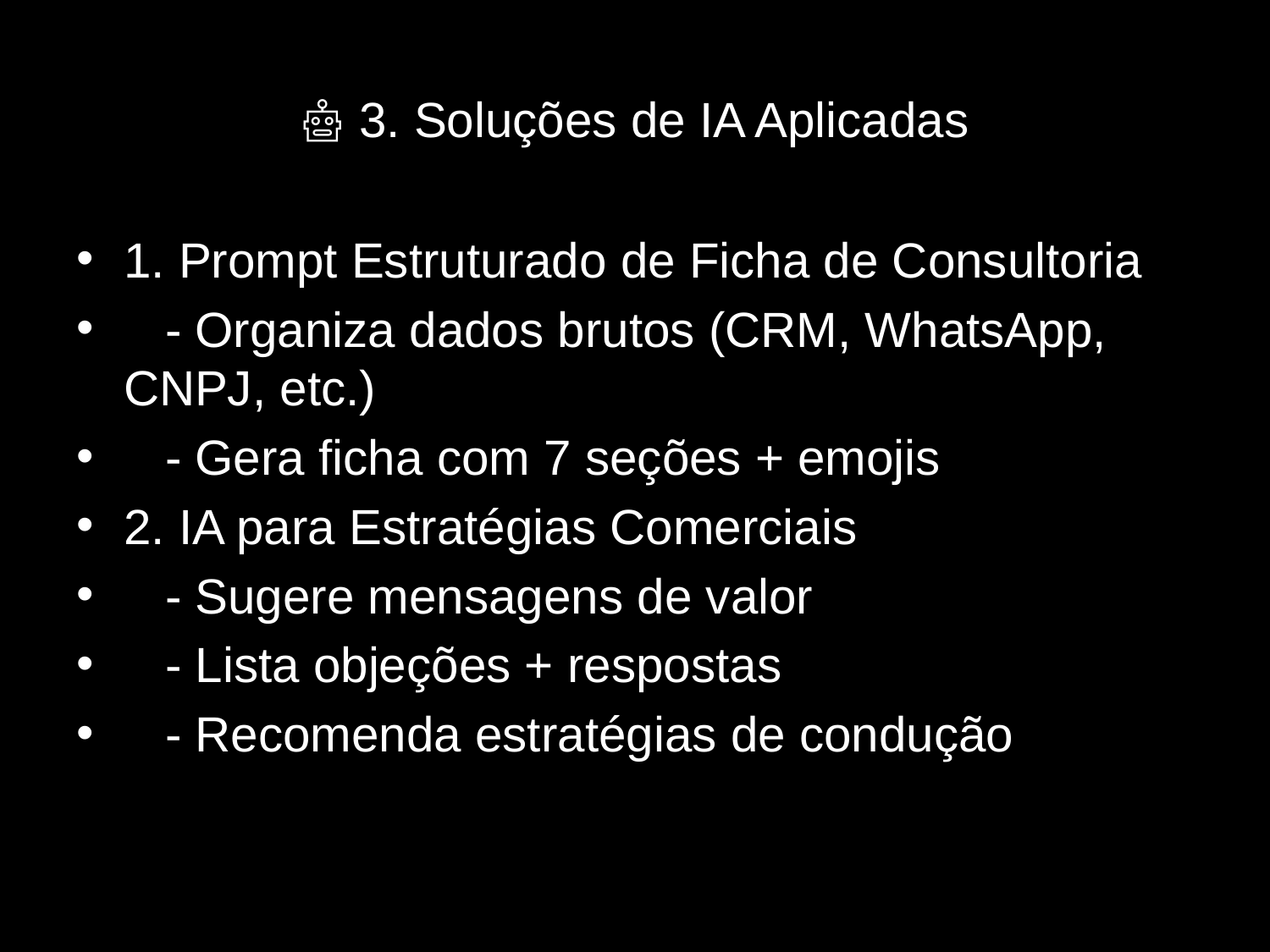

# 🤖 3. Soluções de IA Aplicadas
1. Prompt Estruturado de Ficha de Consultoria
   - Organiza dados brutos (CRM, WhatsApp, CNPJ, etc.)
   - Gera ficha com 7 seções + emojis
2. IA para Estratégias Comerciais
   - Sugere mensagens de valor
   - Lista objeções + respostas
   - Recomenda estratégias de condução